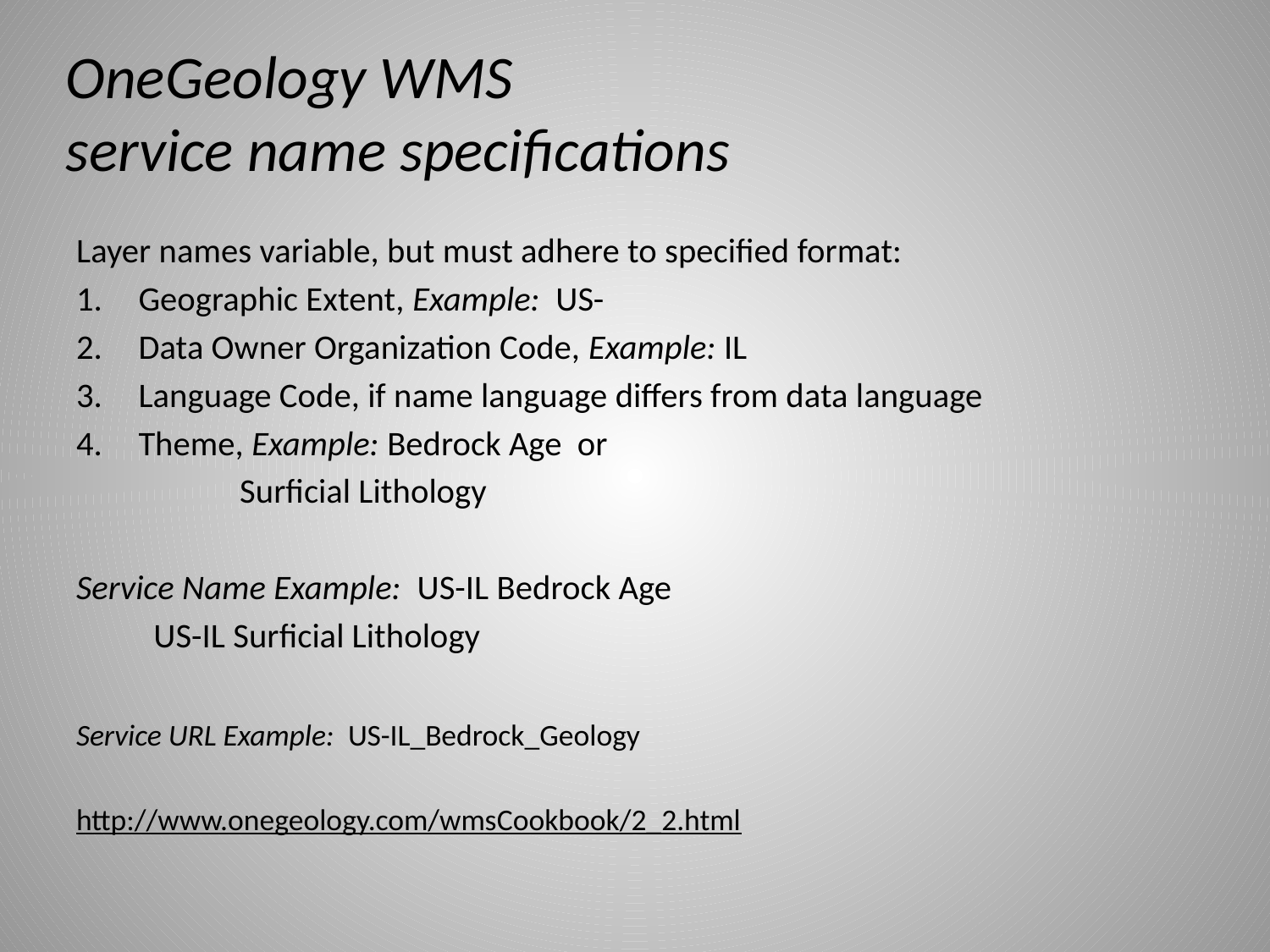

# OneGeology WMS service name specifications
Layer names variable, but must adhere to specified format:
Geographic Extent, Example:  US-
Data Owner Organization Code, Example: IL
Language Code, if name language differs from data language
Theme, Example: Bedrock Age  or
		           Surficial Lithology

Service Name Example:  US-IL Bedrock Age
			US-IL Surficial Lithology

Service URL Example:  US-IL_Bedrock_Geology

http://www.onegeology.com/wmsCookbook/2_2.html